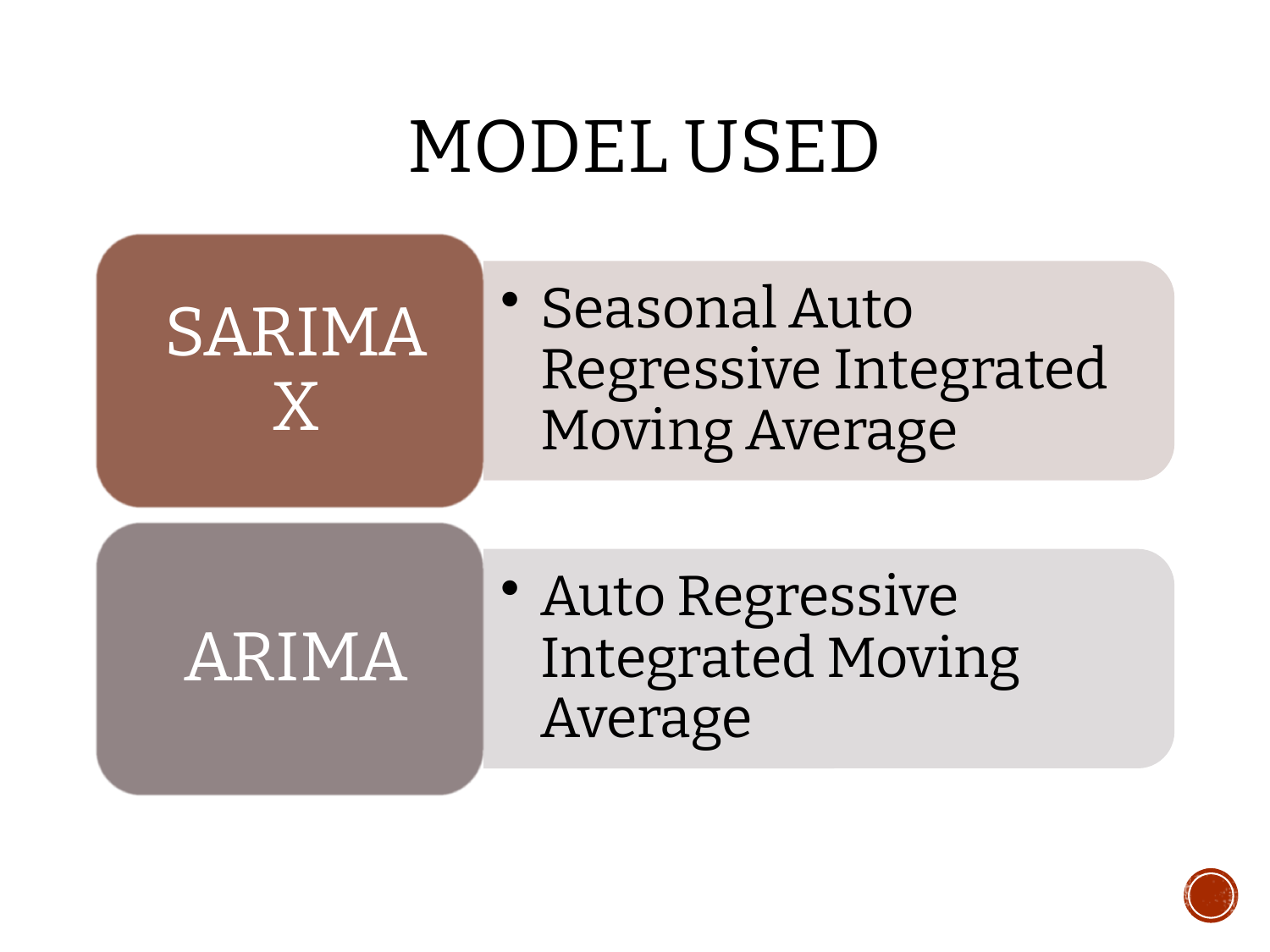

# Model Used
Seasonal Auto Regressive Integrated Moving Average
SARIMAX
Auto Regressive Integrated Moving Average
ARIMA